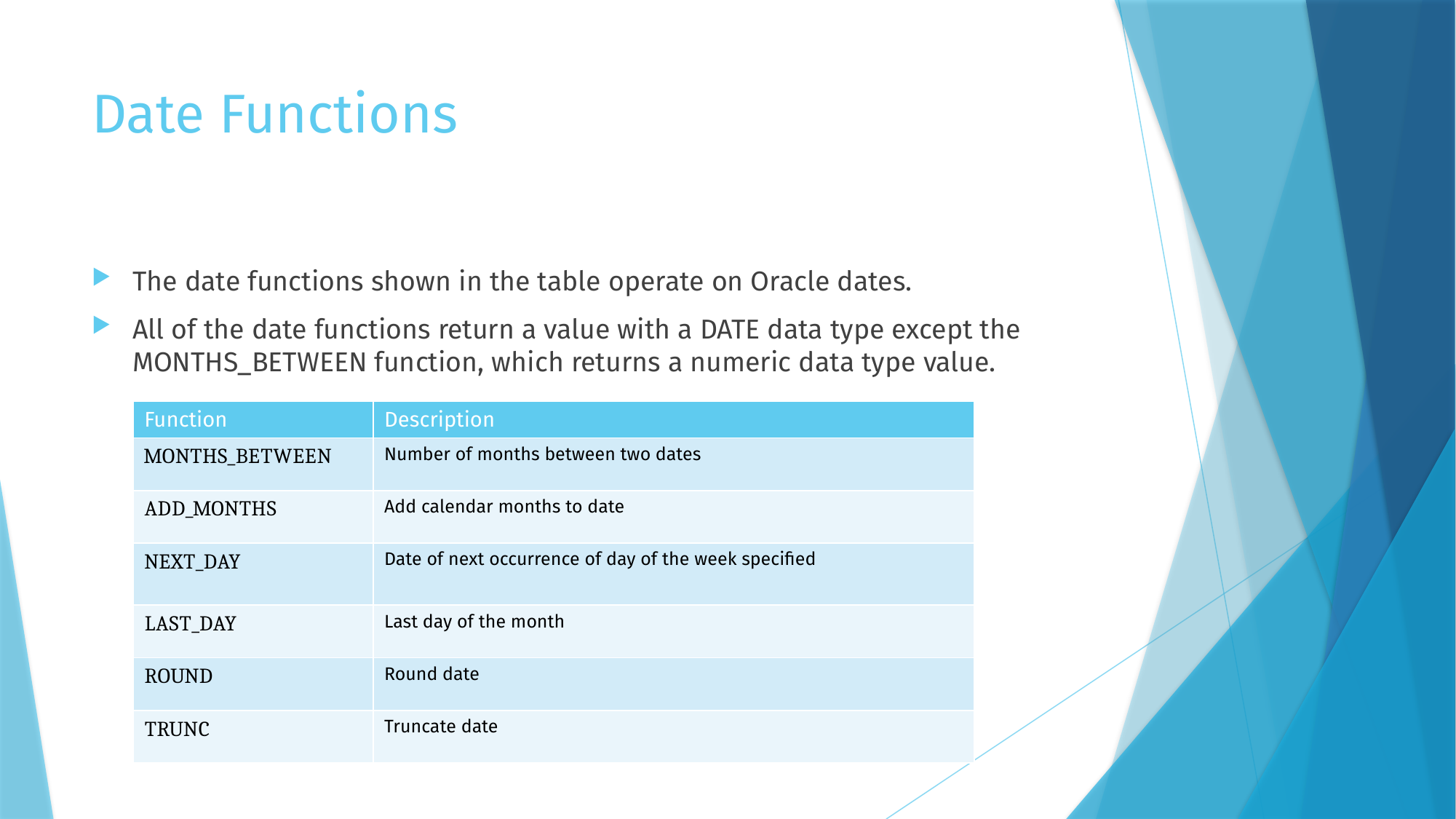

# Date Functions
The date functions shown in the table operate on Oracle dates.
All of the date functions return a value with a DATE data type except the MONTHS_BETWEEN function, which returns a numeric data type value.
| Function | Description |
| --- | --- |
| MONTHS\_BETWEEN | Number of months between two dates |
| ADD\_MONTHS | Add calendar months to date |
| NEXT\_DAY | Date of next occurrence of day of the week specified |
| LAST\_DAY | Last day of the month |
| ROUND | Round date |
| TRUNC | Truncate date |